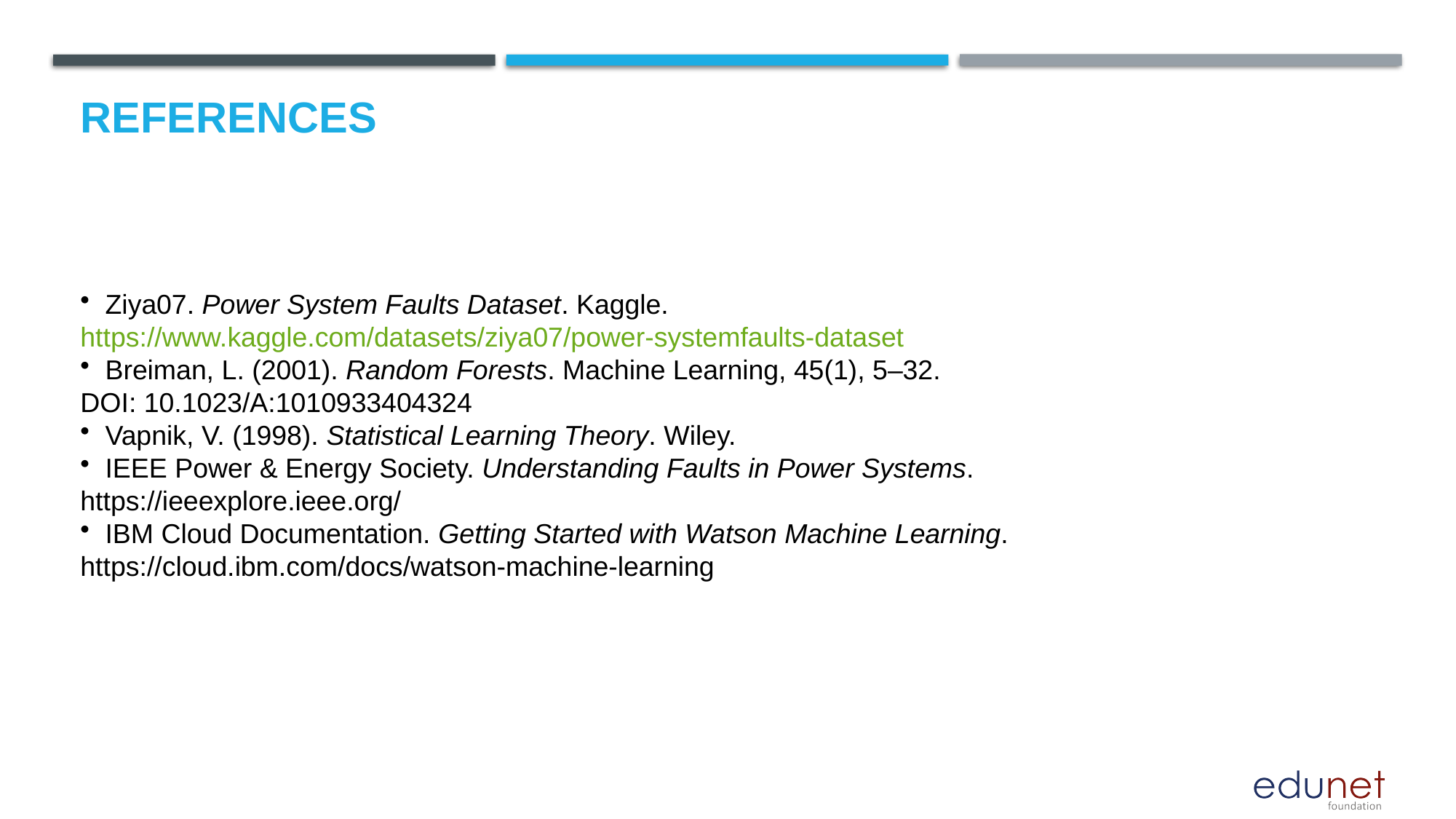

# References
  Ziya07. Power System Faults Dataset. Kaggle.
https://www.kaggle.com/datasets/ziya07/power-systemfaults-dataset
  Breiman, L. (2001). Random Forests. Machine Learning, 45(1), 5–32.
DOI: 10.1023/A:1010933404324
  Vapnik, V. (1998). Statistical Learning Theory. Wiley.
  IEEE Power & Energy Society. Understanding Faults in Power Systems.
https://ieeexplore.ieee.org/
  IBM Cloud Documentation. Getting Started with Watson Machine Learning.
https://cloud.ibm.com/docs/watson-machine-learning